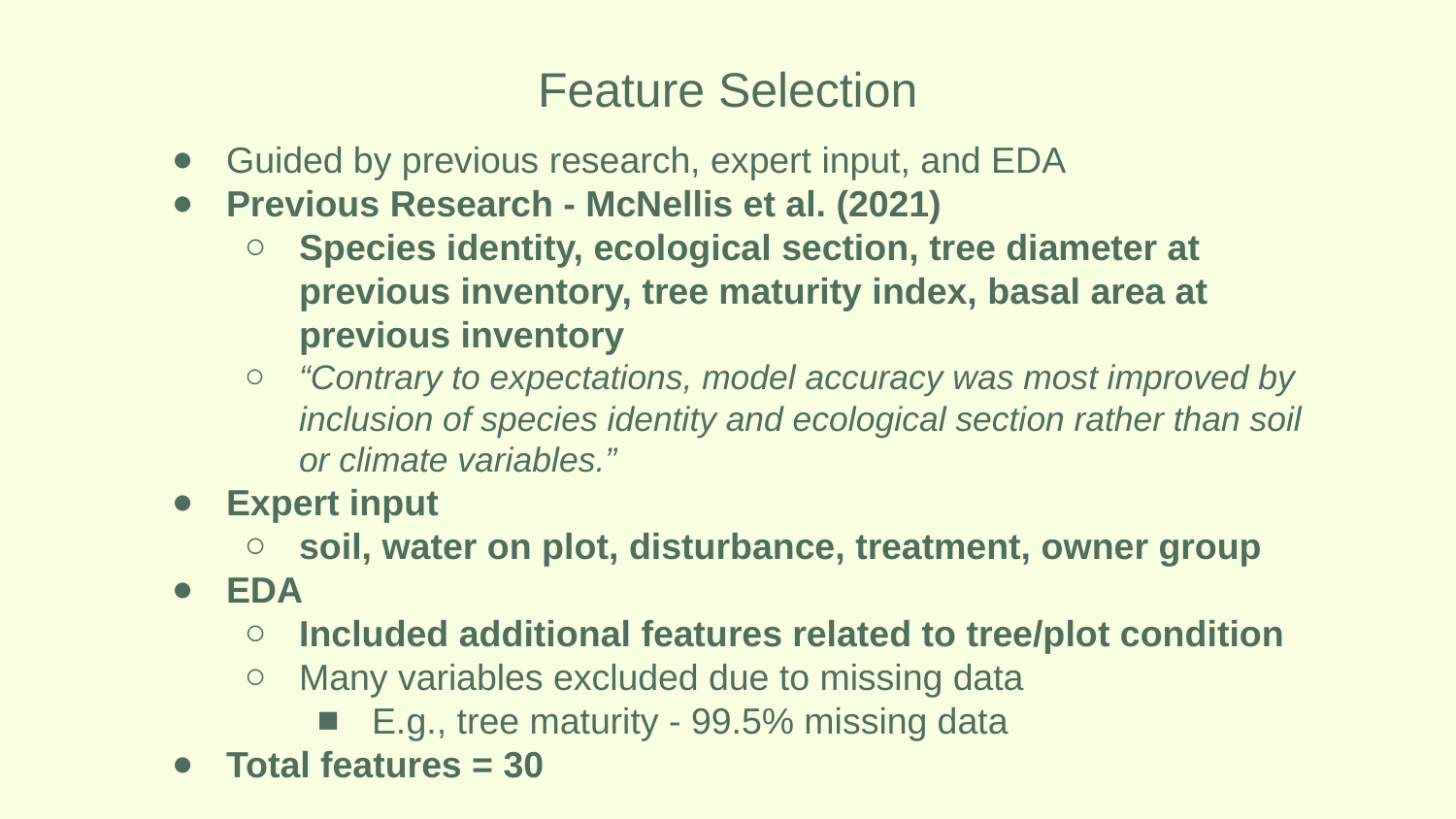

Feature Selection
Guided by previous research, expert input, and EDA
Previous Research - McNellis et al. (2021)
Species identity, ecological section, tree diameter at previous inventory, tree maturity index, basal area at previous inventory
“Contrary to expectations, model accuracy was most improved by inclusion of species identity and ecological section rather than soil or climate variables.”
Expert input
soil, water on plot, disturbance, treatment, owner group
EDA
Included additional features related to tree/plot condition
Many variables excluded due to missing data
E.g., tree maturity - 99.5% missing data
Total features = 30